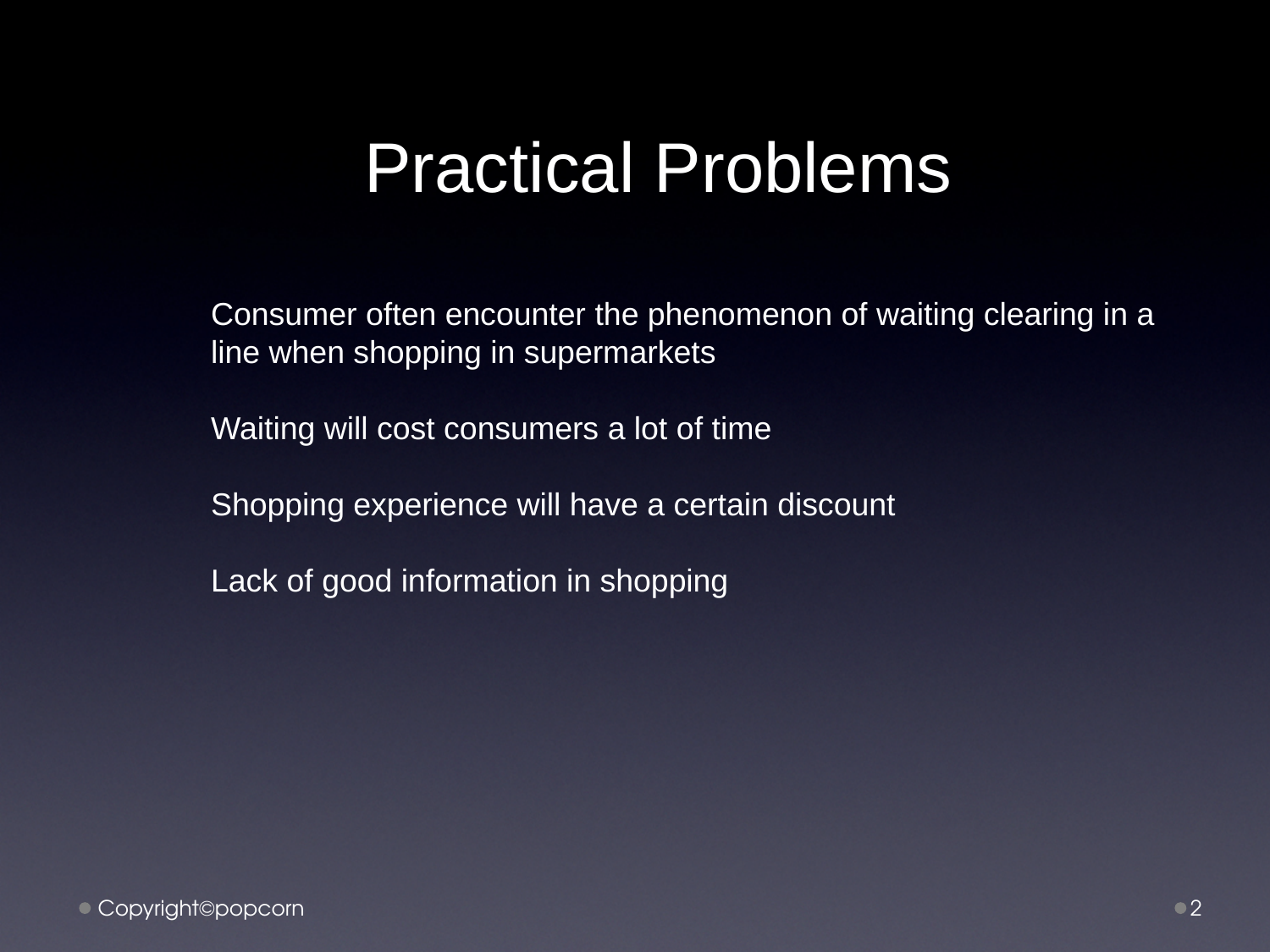

Practical Problems

Consumer often encounter the phenomenon of waiting clearing in a line when shopping in supermarkets

Waiting will cost consumers a lot of time

Shopping experience will have a certain discount

Lack of good information in shopping
Copyright©popcorn
2